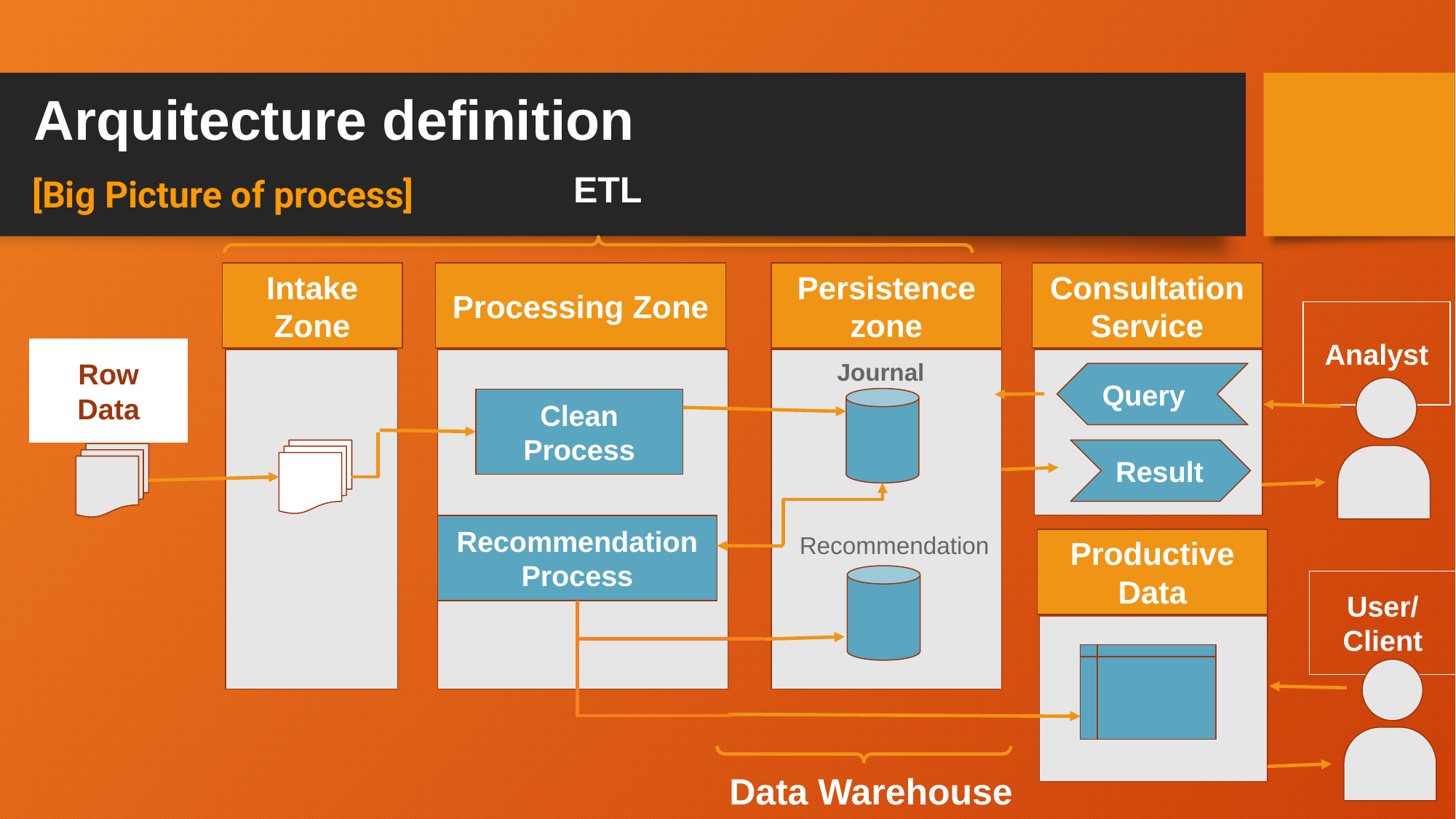

Arquitecture definition
ETL
[Big Picture of process]
Intake Zone
Processing Zone
Persistence zone
Consultation Service
Analyst
Row Data
Journal

Query

Clean Process
Result

Recommendation Process
Recommendation
Productive Data

User/
Client

Data Warehouse